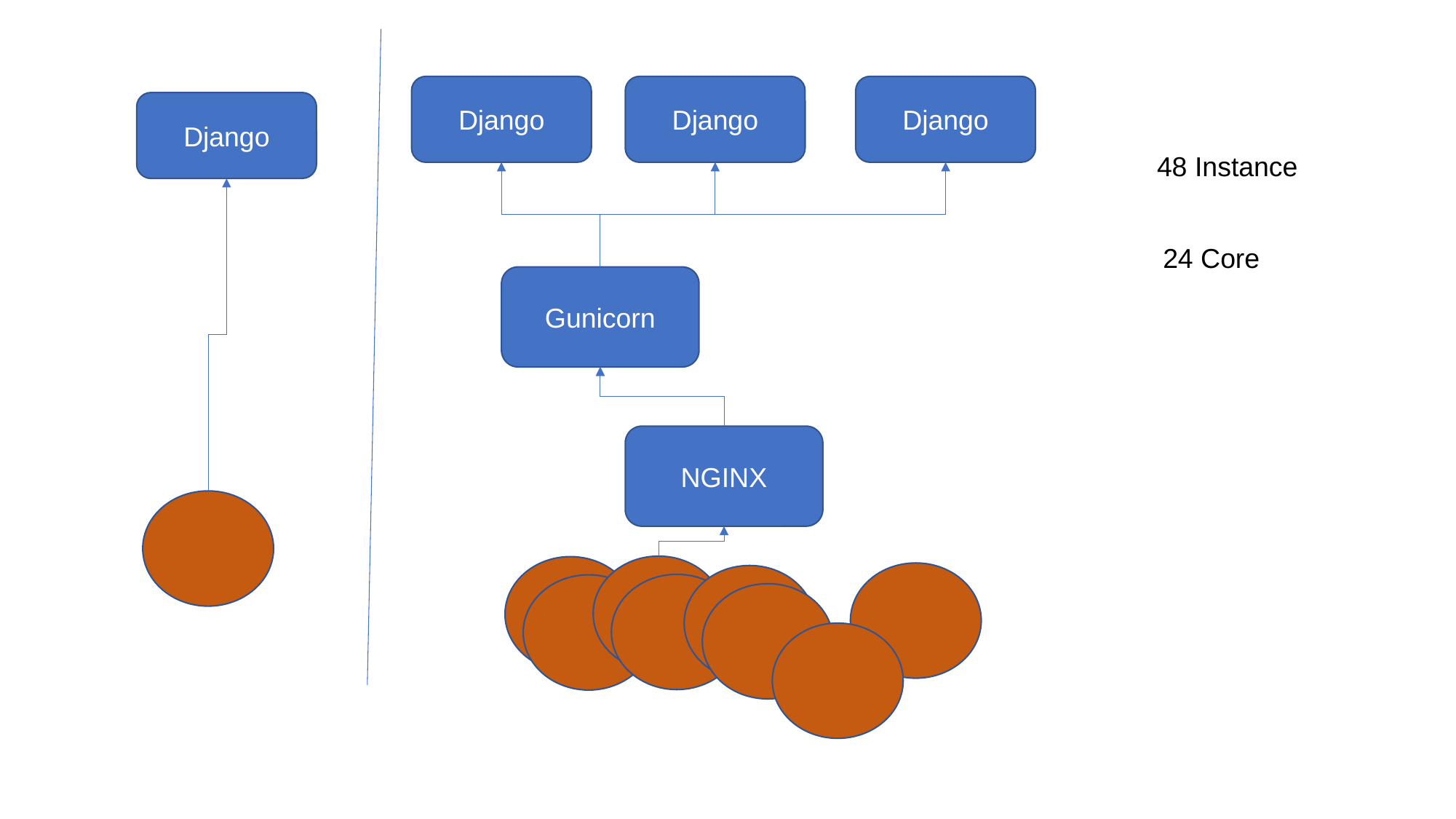

Django
Django
Django
Django
48 Instance
24 Core
Gunicorn
NGINX